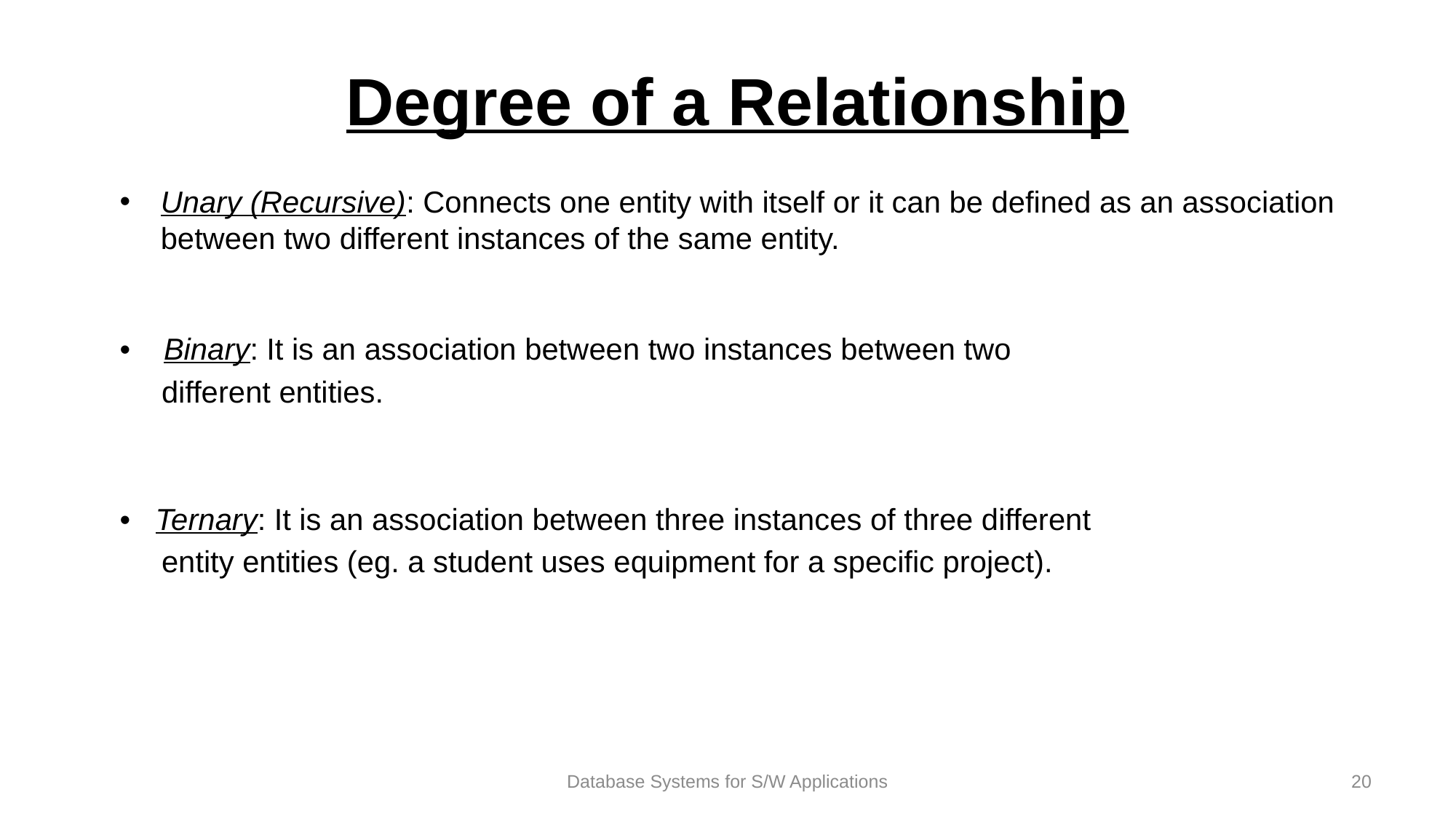

# Degree of a Relationship
Unary (Recursive): Connects one entity with itself or it can be defined as an association between two different instances of the same entity.

•    Binary: It is an association between two instances between two
     different entities.

•   Ternary: It is an association between three instances of three different
     entity entities (eg. a student uses equipment for a specific project).

Database Systems for S/W Applications
20